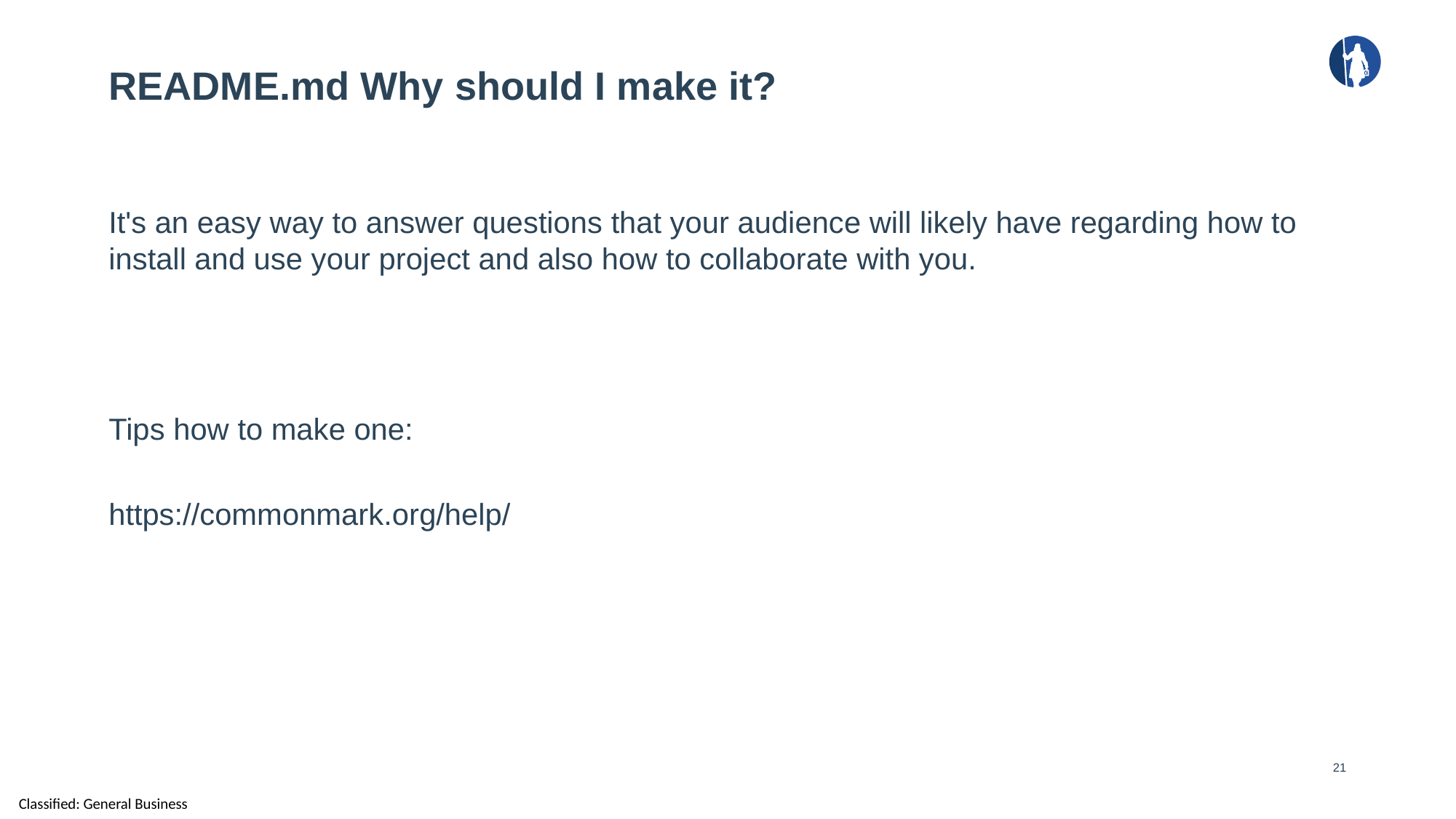

# README.md Why should I make it?
It's an easy way to answer questions that your audience will likely have regarding how to install and use your project and also how to collaborate with you.

Tips how to make one:

https://commonmark.org/help/
21